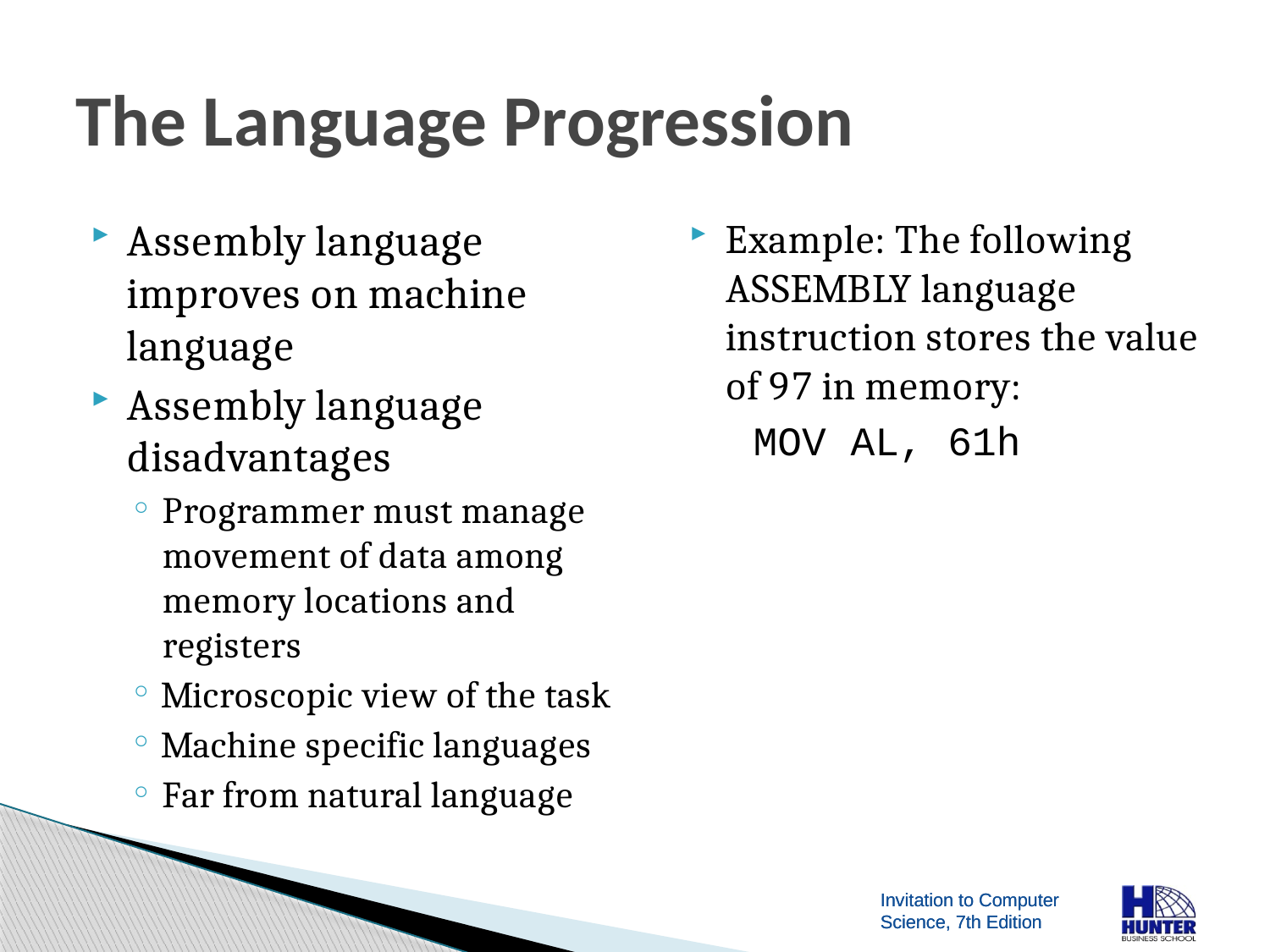

# The Language Progression
Assembly language improves on machine language
Assembly language disadvantages
Programmer must manage movement of data among memory locations and registers
Microscopic view of the task
Machine specific languages
Far from natural language
Example: The following ASSEMBLY language instruction stores the value of 97 in memory:
MOV AL, 61h